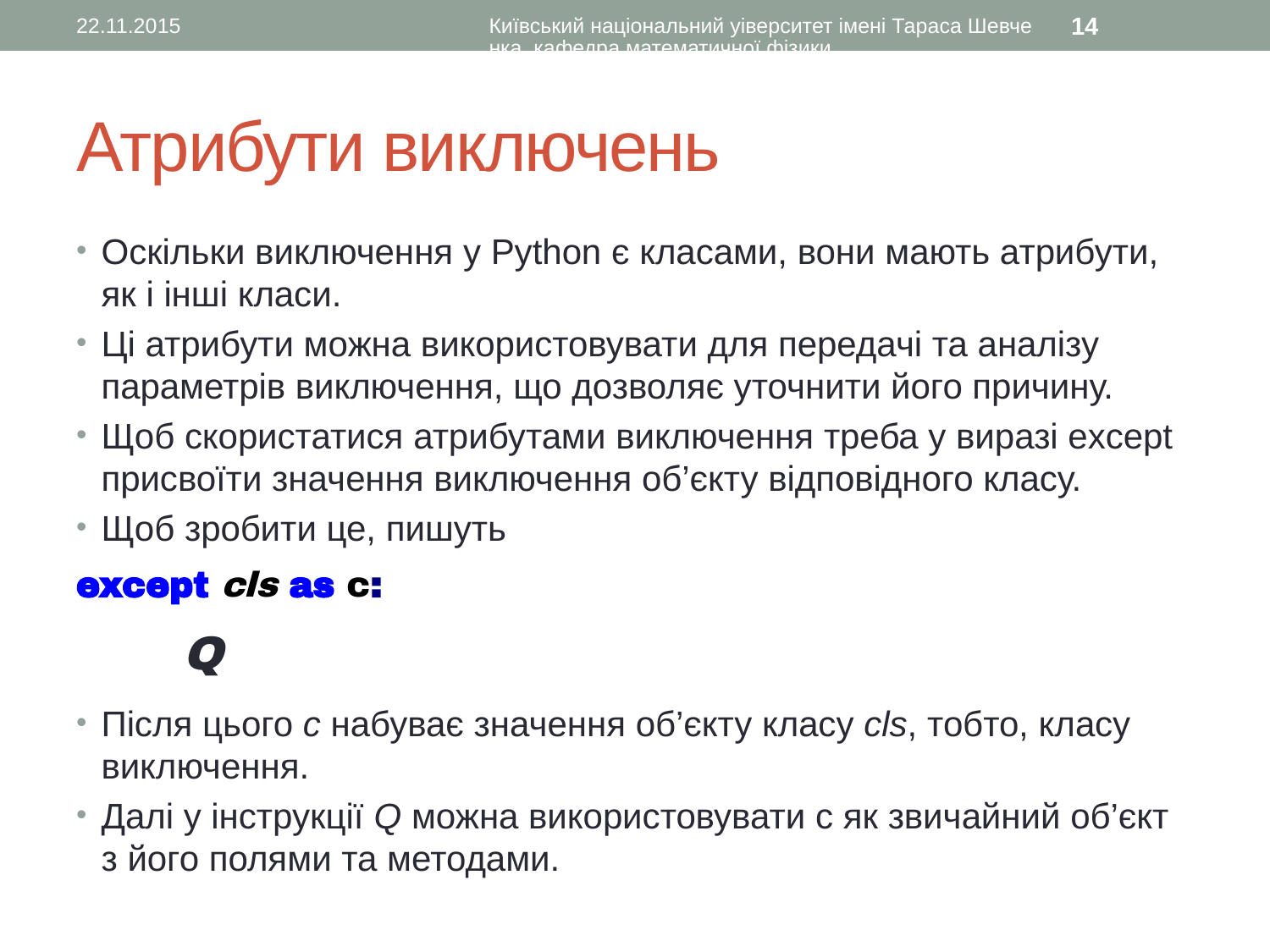

22.11.2015
Київський національний уіверситет імені Тараса Шевченка, кафедра математичної фізики
14
# Атрибути виключень
Оскільки виключення у Python є класами, вони мають атрибути, як і інші класи.
Ці атрибути можна використовувати для передачі та аналізу параметрів виключення, що дозволяє уточнити його причину.
Щоб скористатися атрибутами виключення треба у виразі except присвоїти значення виключення об’єкту відповідного класу.
Щоб зробити це, пишуть
except cls as c:
	Q
Після цього c набуває значення об’єкту класу cls, тобто, класу виключення.
Далі у інструкції Q можна використовувати c як звичайний об’єкт з його полями та методами.